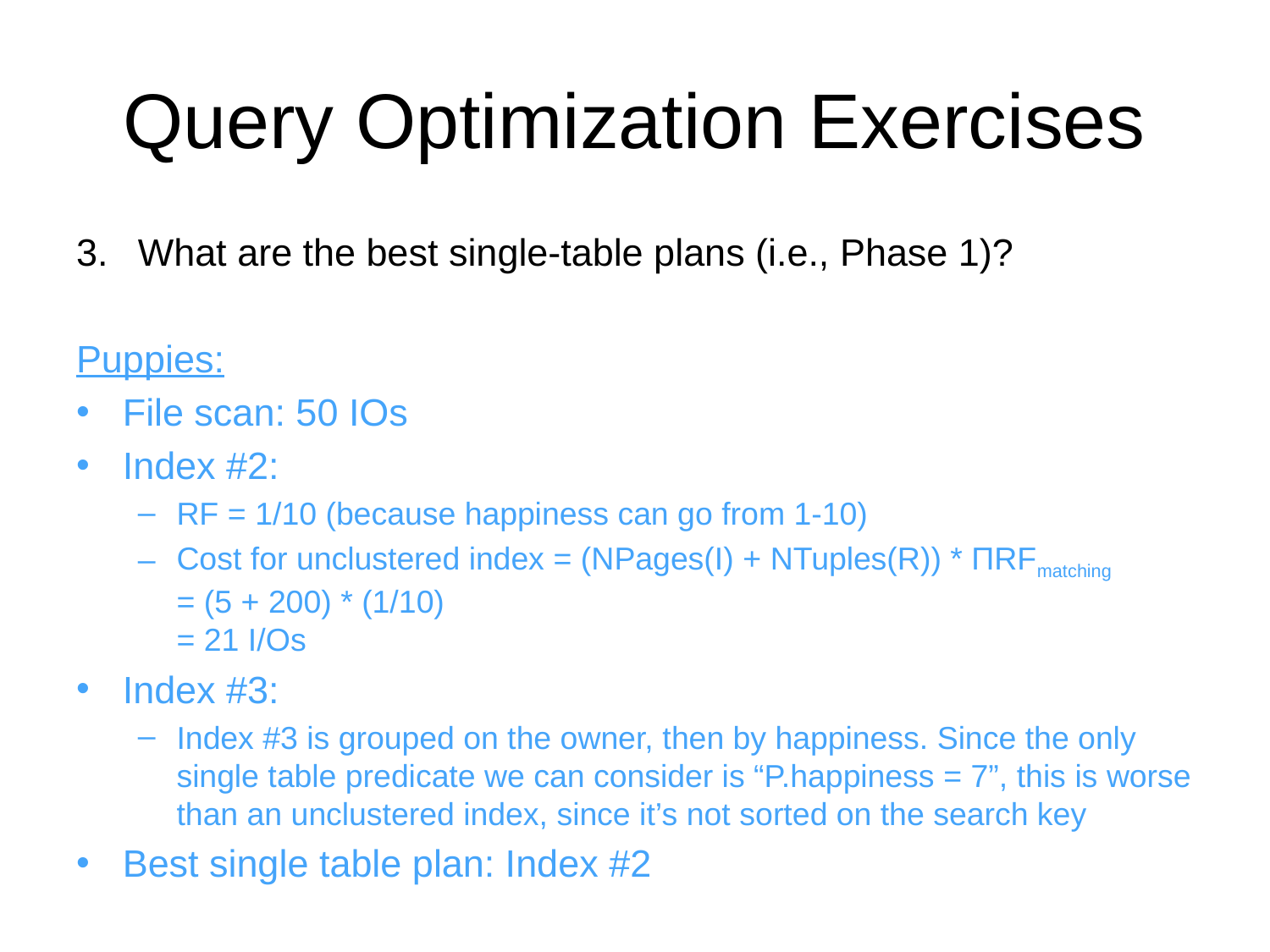

# Query Optimization Exercises
What are the best single-table plans (i.e., Phase 1)?

Puppies:
File scan: 50 IOs
Index #2:
RF = 1/10 (because happiness can go from 1-10)
Cost for unclustered index = (NPages(I) + NTuples(R)) * ΠRFmatching
= (5 + 200) * (1/10)
= 21 I/Os
Index #3:
Index #3 is grouped on the owner, then by happiness. Since the only single table predicate we can consider is “P.happiness = 7”, this is worse than an unclustered index, since it’s not sorted on the search key
Best single table plan: Index #2